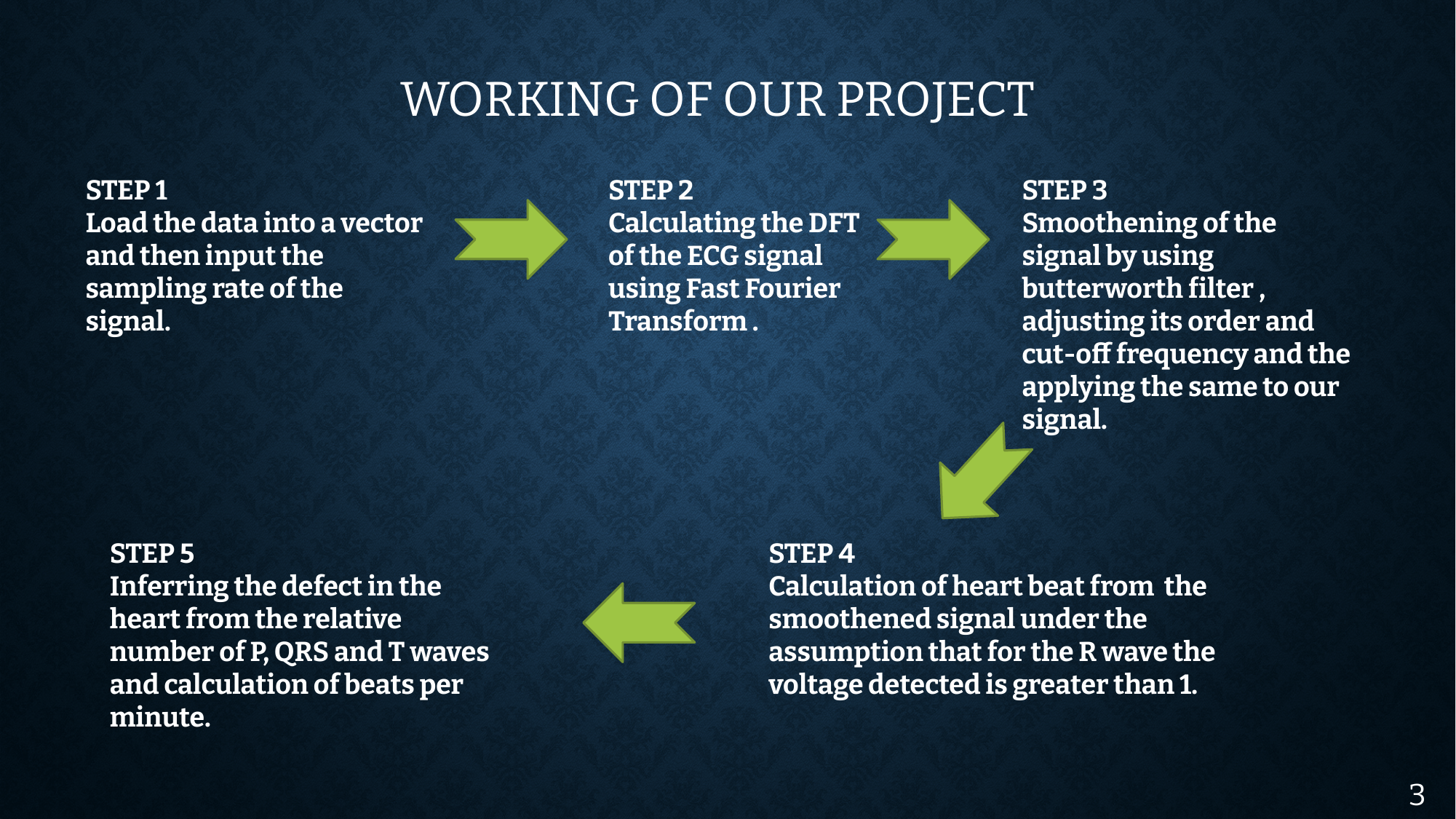

WORKING OF OUR PROJECT
STEP 1
Load the data into a vector and then input the sampling rate of the signal.
STEP 2
Calculating the DFT of the ECG signal using Fast Fourier Transform .
STEP 3
Smoothening of the signal by using butterworth filter , adjusting its order and cut-off frequency and the applying the same to our signal.

STEP 5
Inferring the defect in the heart from the relative number of P, QRS and T waves and calculation of beats per minute.
STEP 4
Calculation of heart beat from  the smoothened signal under the assumption that for the R wave the voltage detected is greater than 1.

 3